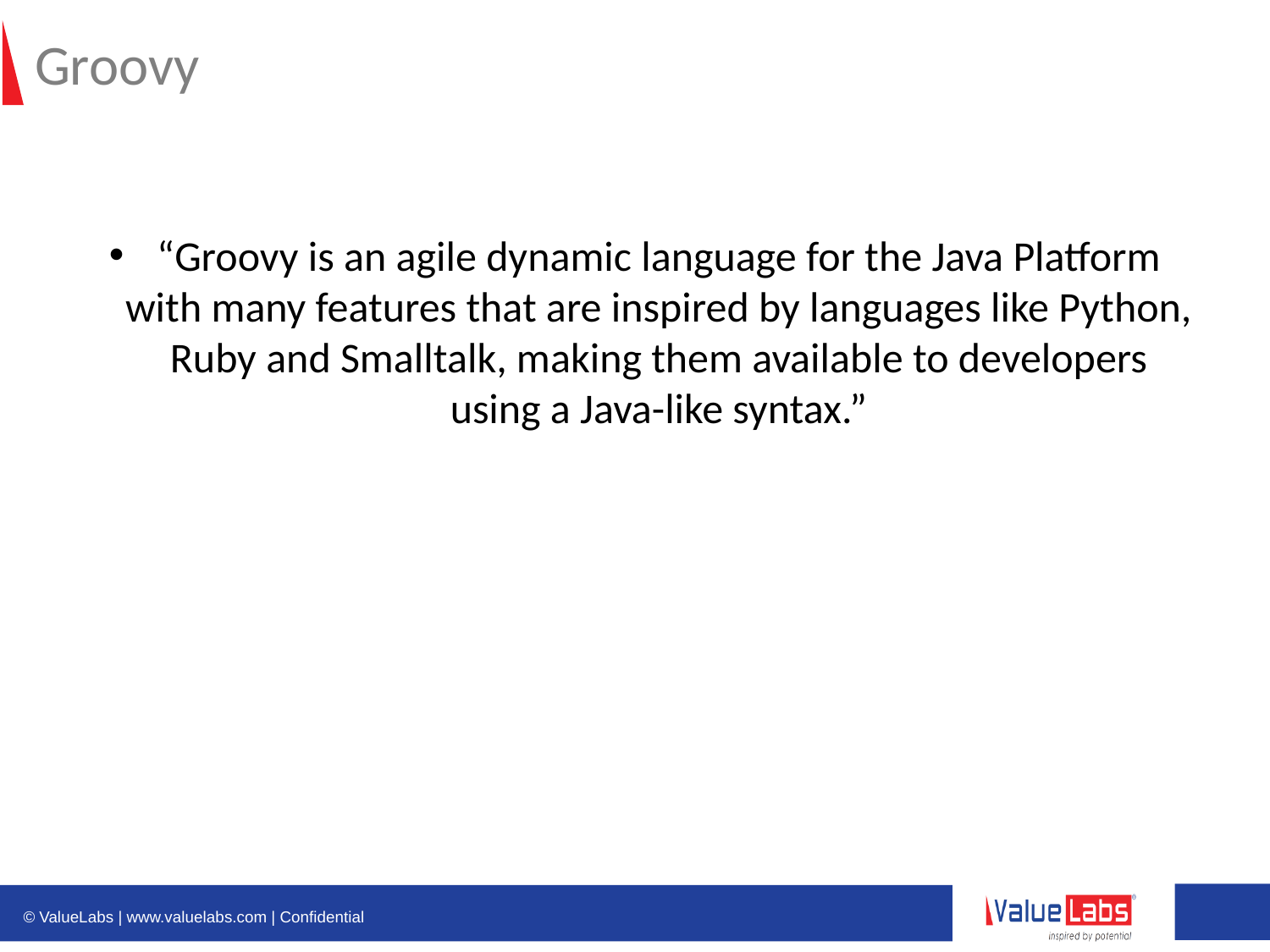

# Groovy
“Groovy is an agile dynamic language for the Java Platform with many features that are inspired by languages like Python, Ruby and Smalltalk, making them available to developers using a Java-like syntax.”